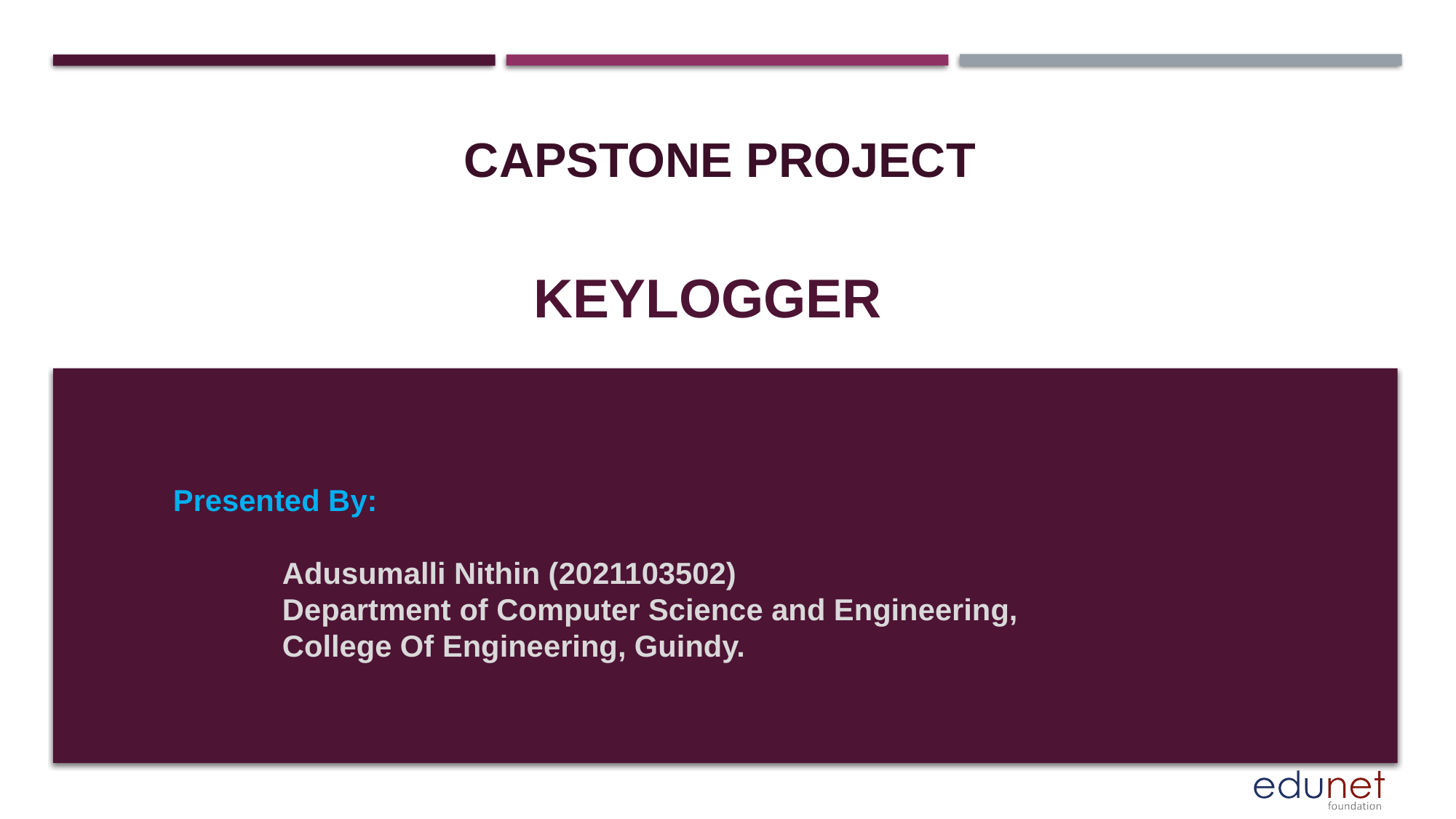

CAPSTONE PROJECT
# KEYLOGGER
Presented By:

	Adusumalli Nithin (2021103502)
	Department of Computer Science and Engineering,
	College Of Engineering, Guindy.